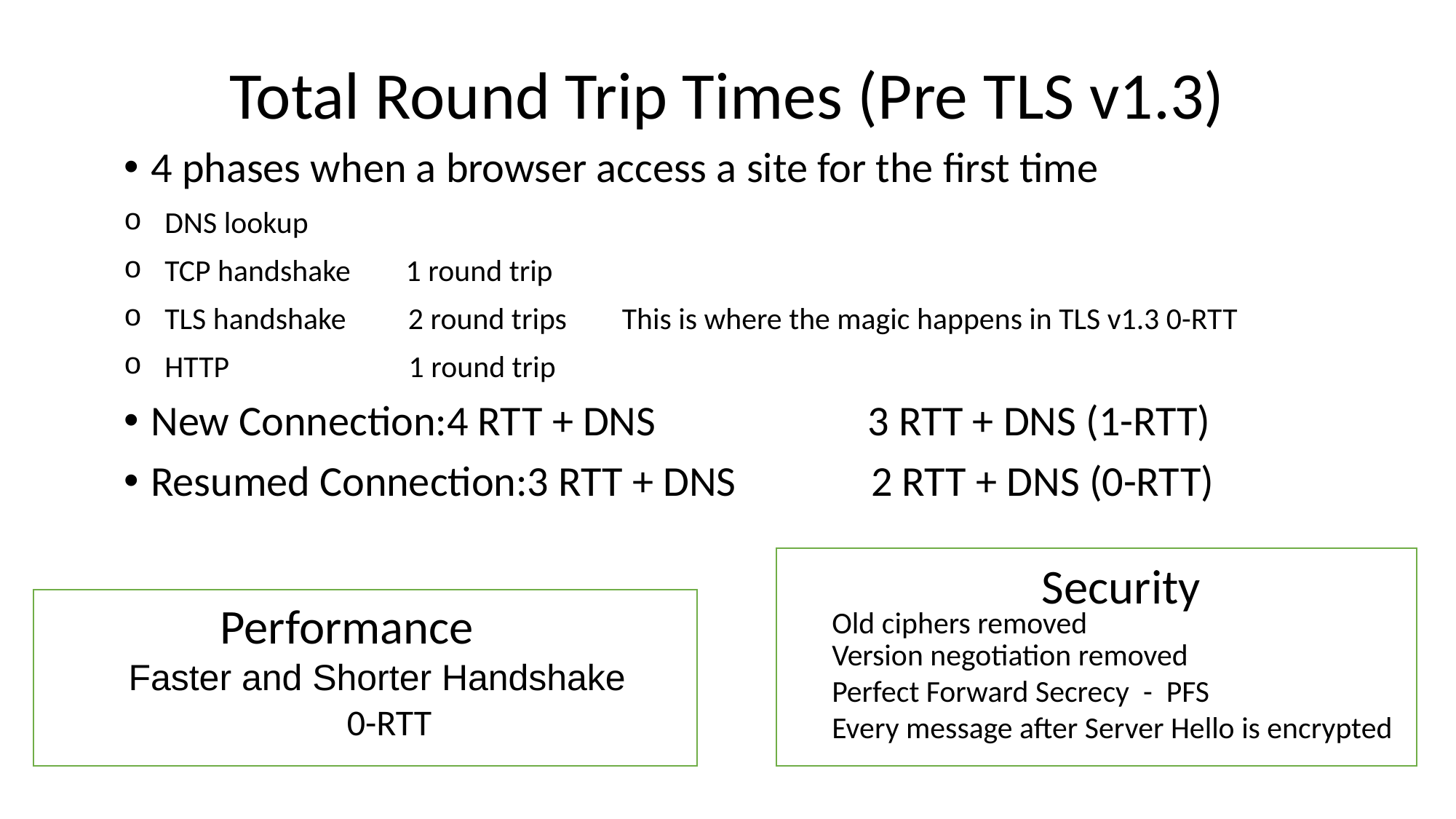

# Total Round Trip Times (Pre TLS v1.3)
4 phases when a browser access a site for the first time
  DNS lookup
  TCP handshake        1 round trip
  TLS handshake         2 round trips        This is where the magic happens in TLS v1.3 0-RTT
  HTTP                          1 round trip
New Connection:4 RTT + DNS                      3 RTT + DNS (1-RTT)
Resumed Connection:3 RTT + DNS              2 RTT + DNS (0-RTT)

Security

Performance
Old ciphers removed
Version negotiation removed
Faster and Shorter Handshake
Perfect Forward Secrecy  -  PFS
0-RTT
Every message after Server Hello is encrypted